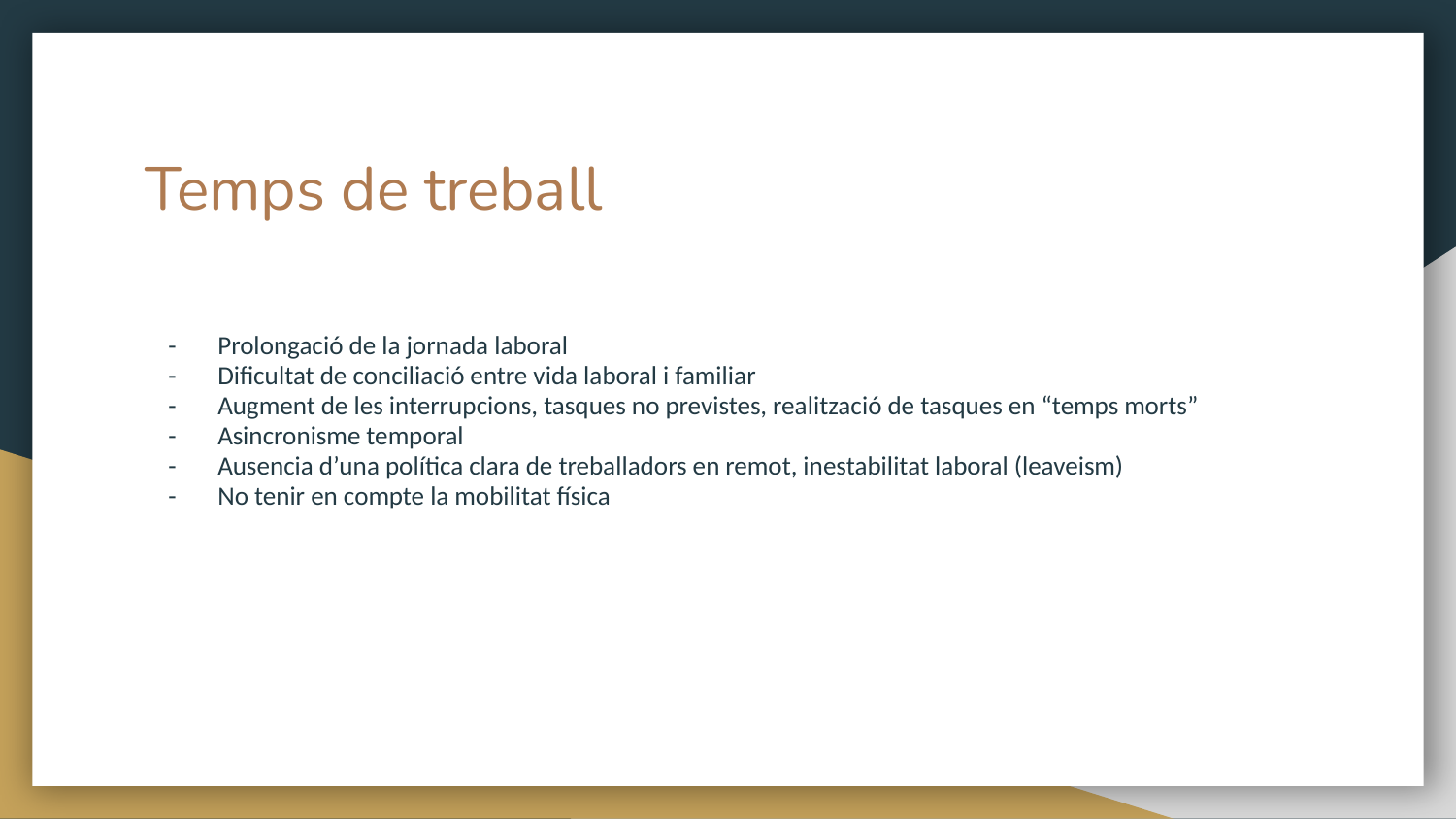

# Temps de treball
Prolongació de la jornada laboral
Dificultat de conciliació entre vida laboral i familiar
Augment de les interrupcions, tasques no previstes, realització de tasques en “temps morts”
Asincronisme temporal
Ausencia d’una política clara de treballadors en remot, inestabilitat laboral (leaveism)
No tenir en compte la mobilitat física